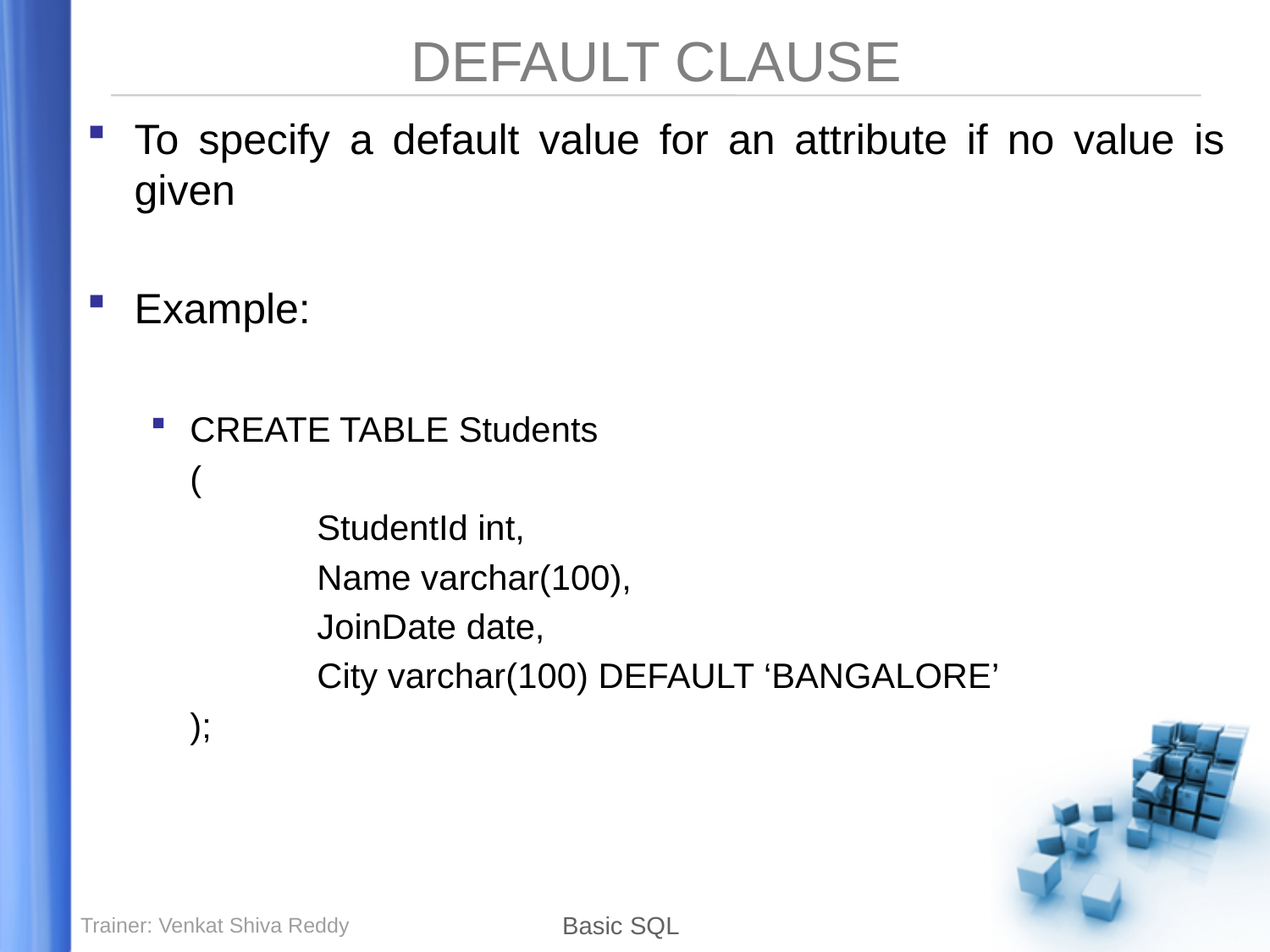

# DEFAULT CLAUSE
To specify a default value for an attribute if no value is given

Example:

CREATE TABLE Students
	(
		StudentId int,
		Name varchar(100),
		JoinDate date,
		City varchar(100) DEFAULT ‘BANGALORE’
	);